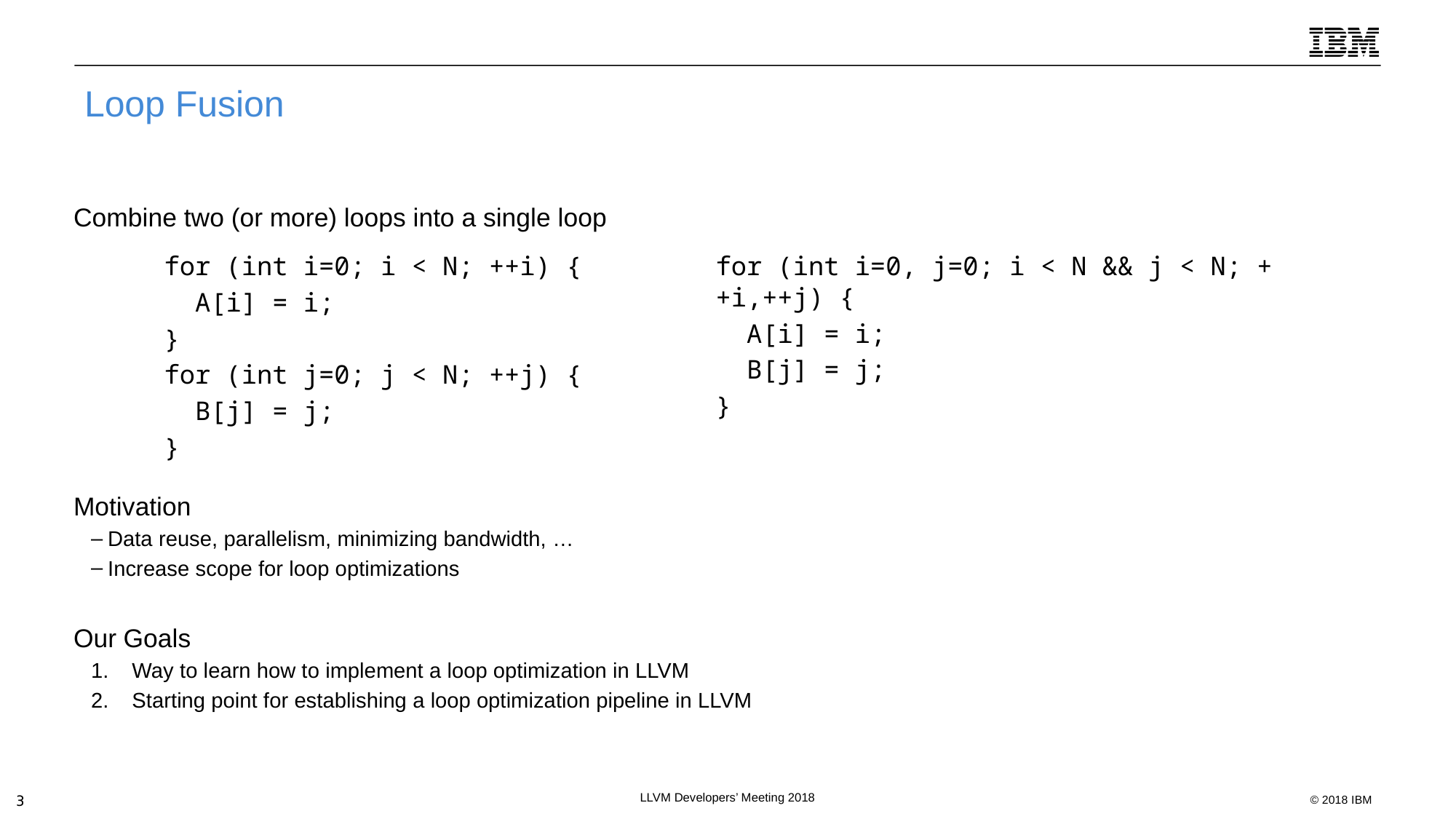

# Loop Fusion
Combine two (or more) loops into a single loop

Motivation
Data reuse, parallelism, minimizing bandwidth, …
Increase scope for loop optimizations

Our Goals
Way to learn how to implement a loop optimization in LLVM
Starting point for establishing a loop optimization pipeline in LLVM

for (int i=0; i < N; ++i) {
  A[i] = i;
}
for (int j=0; j < N; ++j) {
  B[j] = j;
}

for (int i=0, j=0; i < N && j < N; ++i,++j) {
  A[i] = i;
  B[j] = j;
}

LLVM Developers’ Meeting 2018